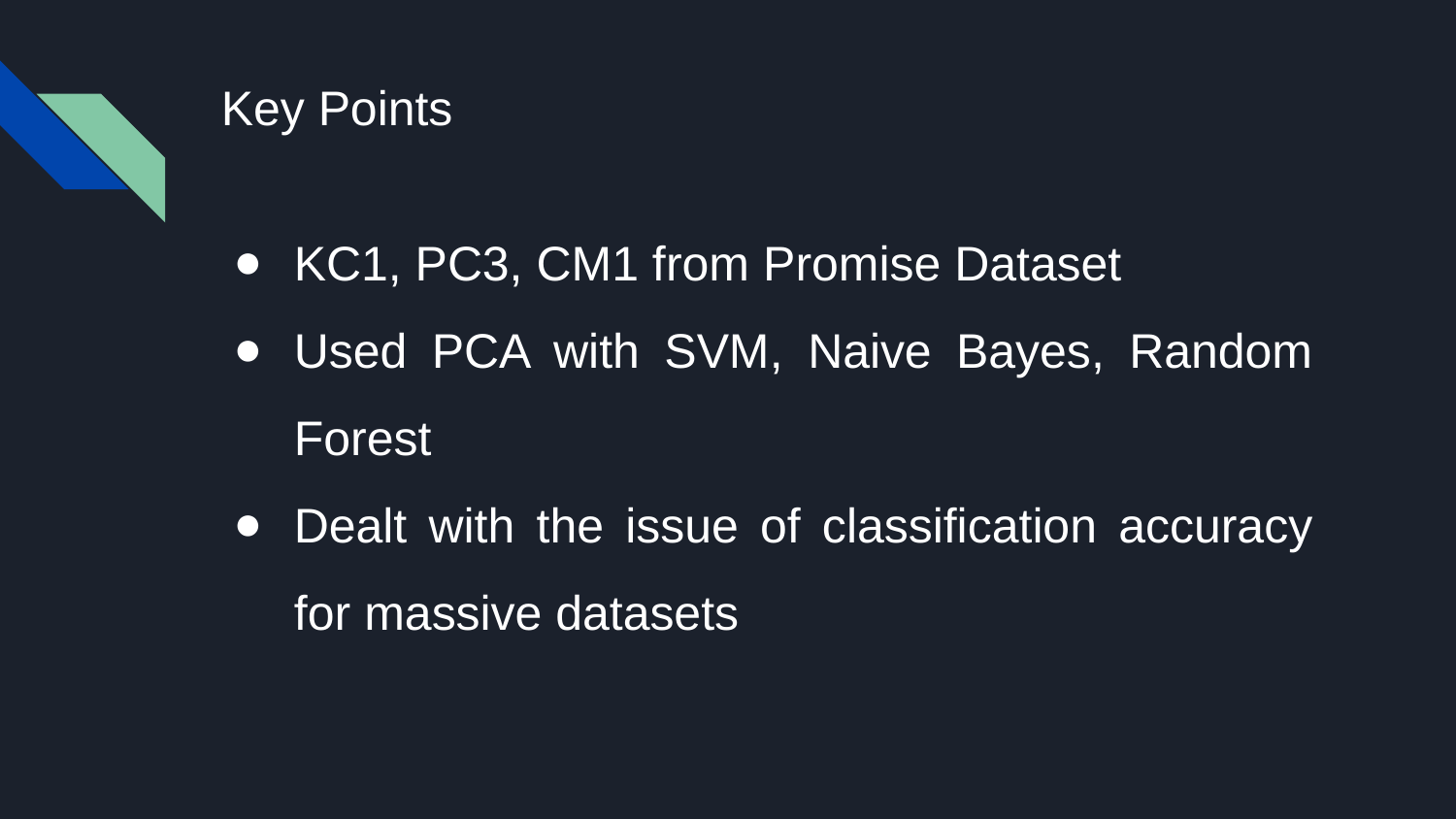

# Key Points
KC1, PC3, CM1 from Promise Dataset
Used PCA with SVM, Naive Bayes, Random Forest
Dealt with the issue of classification accuracy for massive datasets